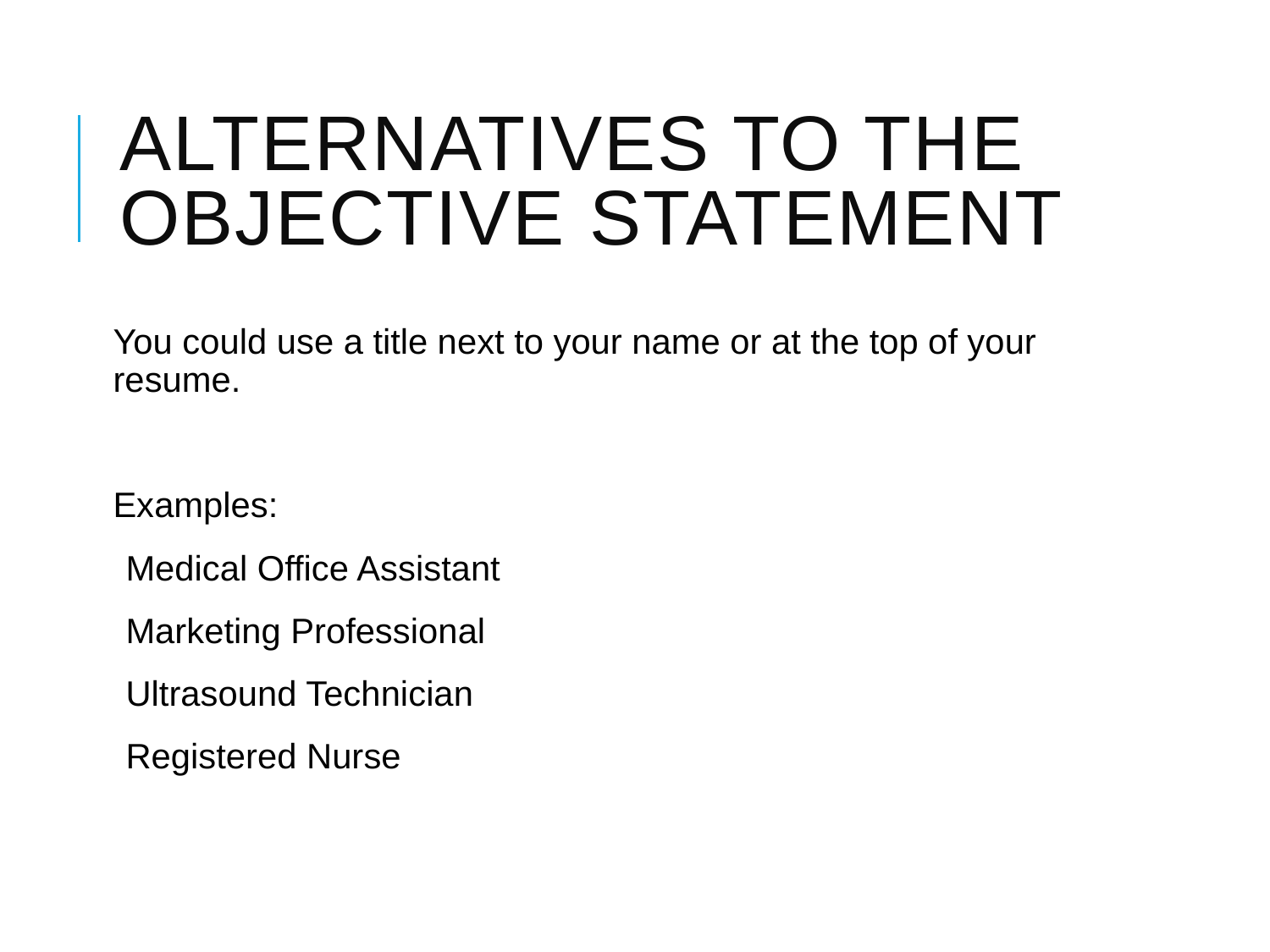

# Alternatives to the Objective Statement
You could use a title next to your name or at the top of your resume.

Examples:
Medical Office Assistant
Marketing Professional
Ultrasound Technician
Registered Nurse